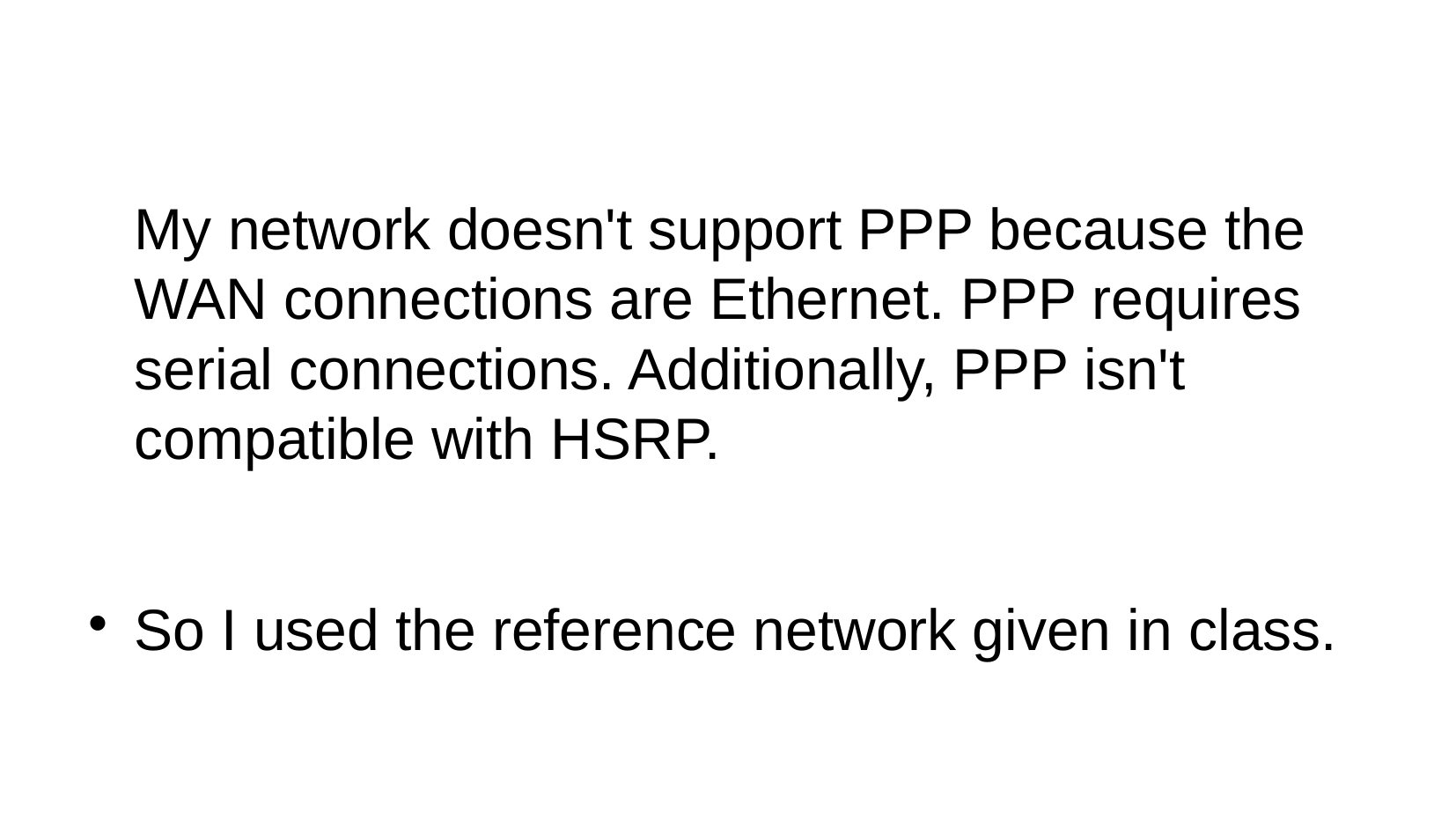

#
My network doesn't support PPP because the WAN connections are Ethernet. PPP requires serial connections. Additionally, PPP isn't compatible with HSRP.

So I used the reference network given in class.